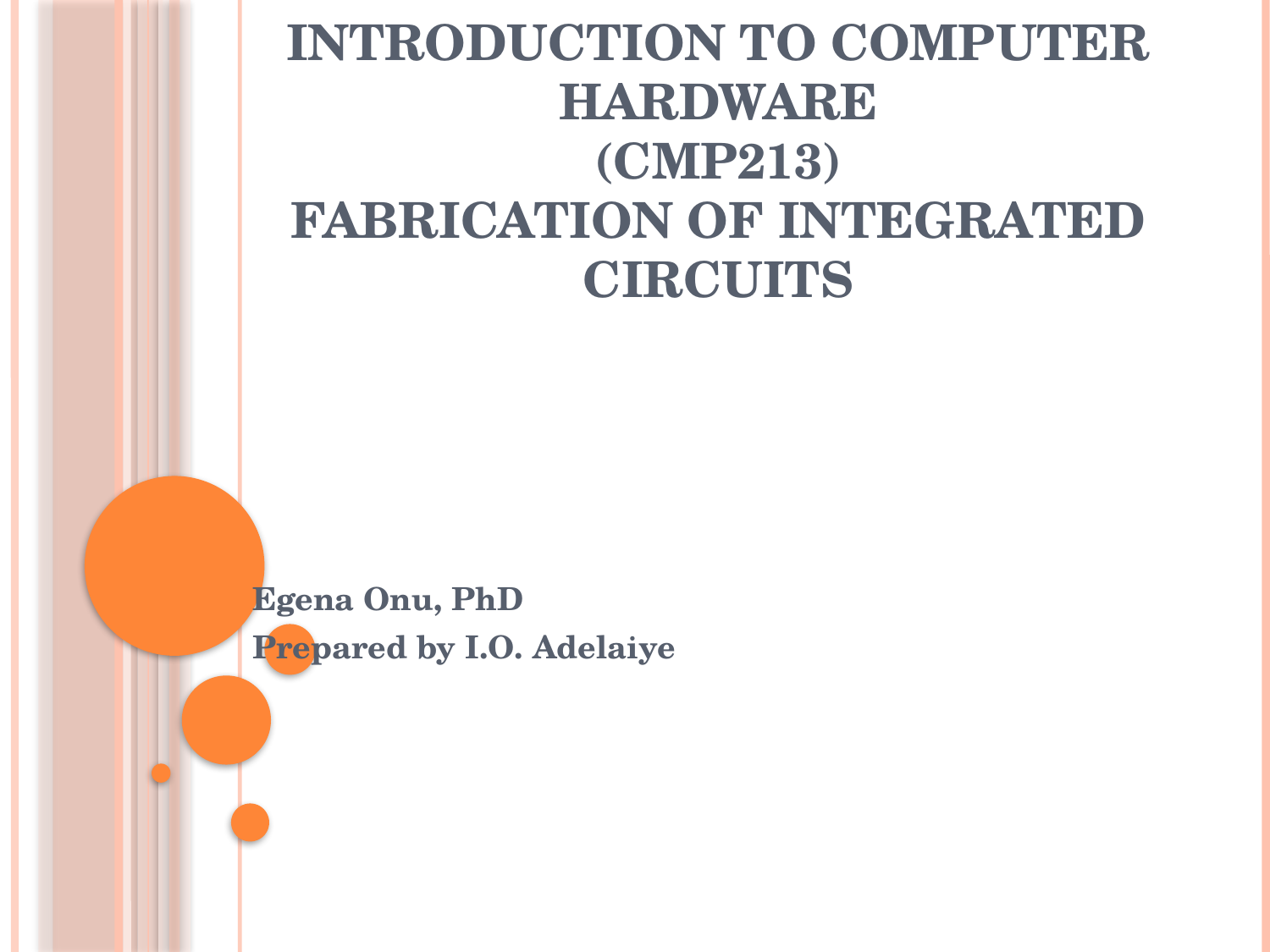

# Introduction to Computer Hardware (CMP213) Fabrication of Integrated Circuits
Egena Onu, PhD
Prepared by I.O. Adelaiye